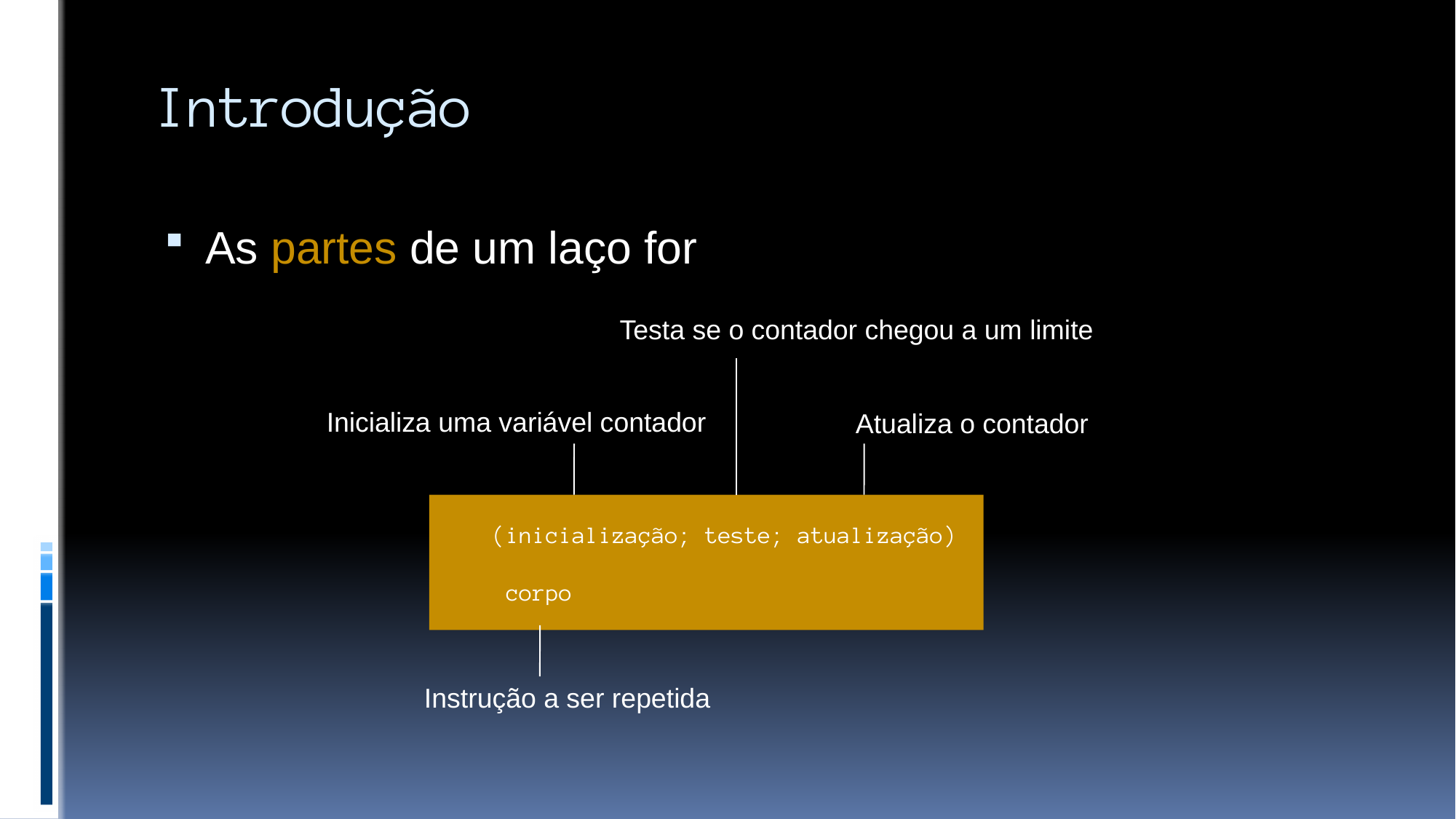

# Introdução
As partes de um laço for
Testa se o contador chegou a um limite
Inicializa uma variável contador
Atualiza o contador
for (inicialização; teste; atualização)
     corpo
Instrução a ser repetida